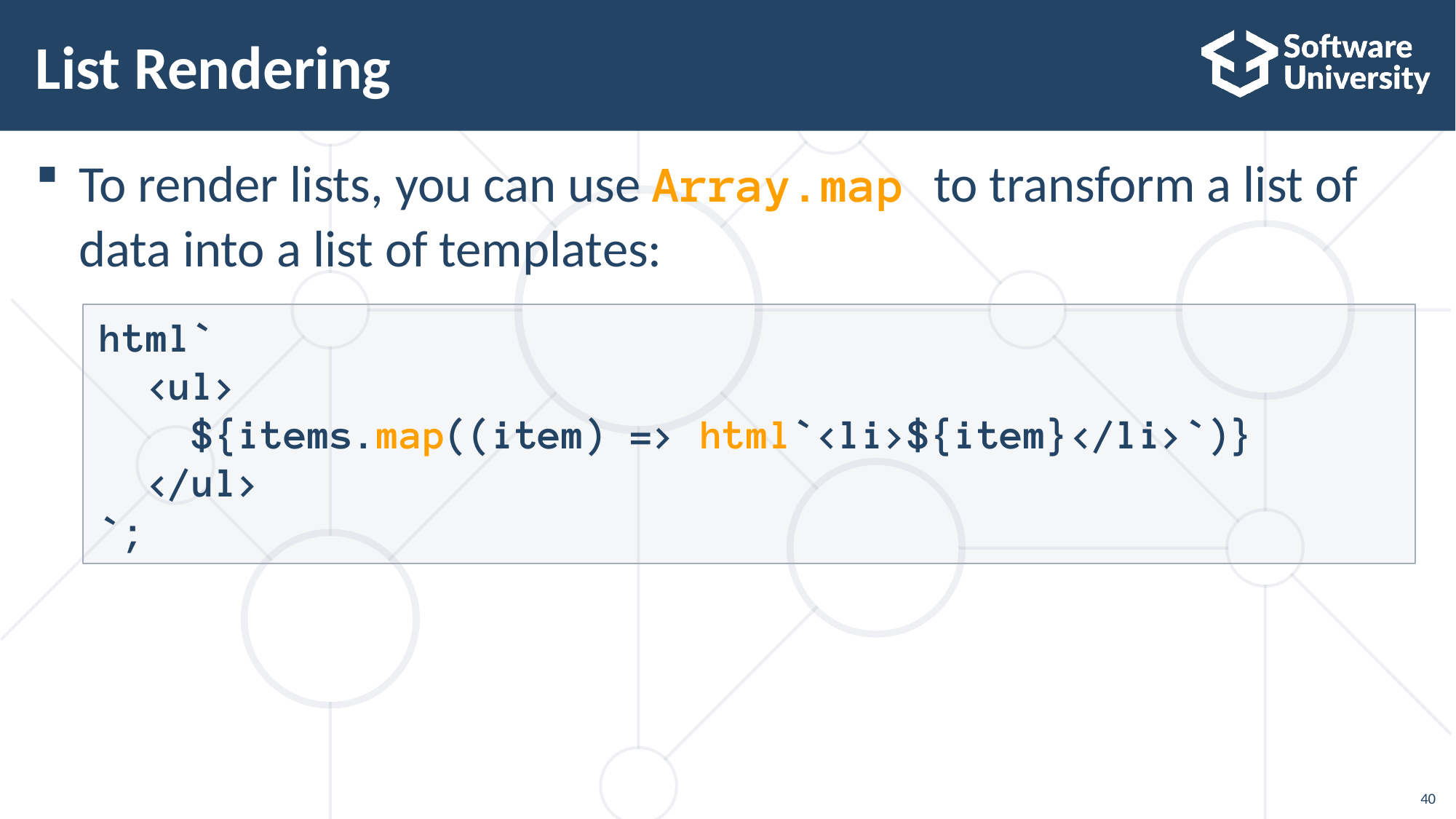

# List Rendering
To render lists, you can use Array.map to transform a list of data into a list of templates:
html`
  <ul>
    ${items.map((item) => html`<li>${item}</li>`)}
  </ul>
`;
40